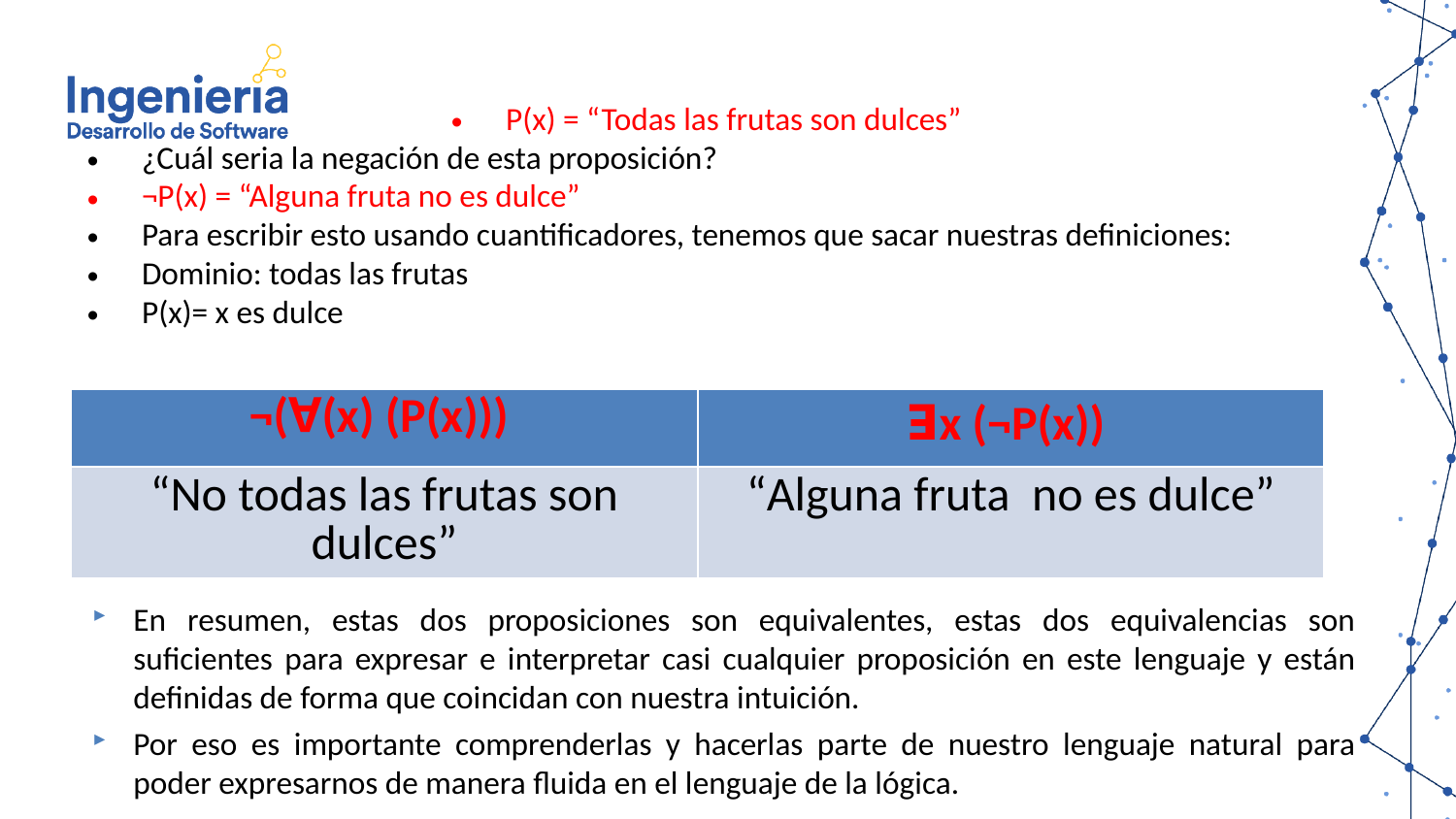

P(x) = “Todas las frutas son dulces”
¿Cuál seria la negación de esta proposición?
¬P(x) = “Alguna fruta no es dulce”
Para escribir esto usando cuantificadores, tenemos que sacar nuestras definiciones:
Dominio: todas las frutas
P(x)= x es dulce

| ¬(Ɐ(x) (P(x))) | ꓱx (¬P(x)) |
| --- | --- |
| “No todas las frutas son dulces” | “Alguna fruta no es dulce” |
En resumen, estas dos proposiciones son equivalentes, estas dos equivalencias son suficientes para expresar e interpretar casi cualquier proposición en este lenguaje y están definidas de forma que coincidan con nuestra intuición.
Por eso es importante comprenderlas y hacerlas parte de nuestro lenguaje natural para poder expresarnos de manera fluida en el lenguaje de la lógica.